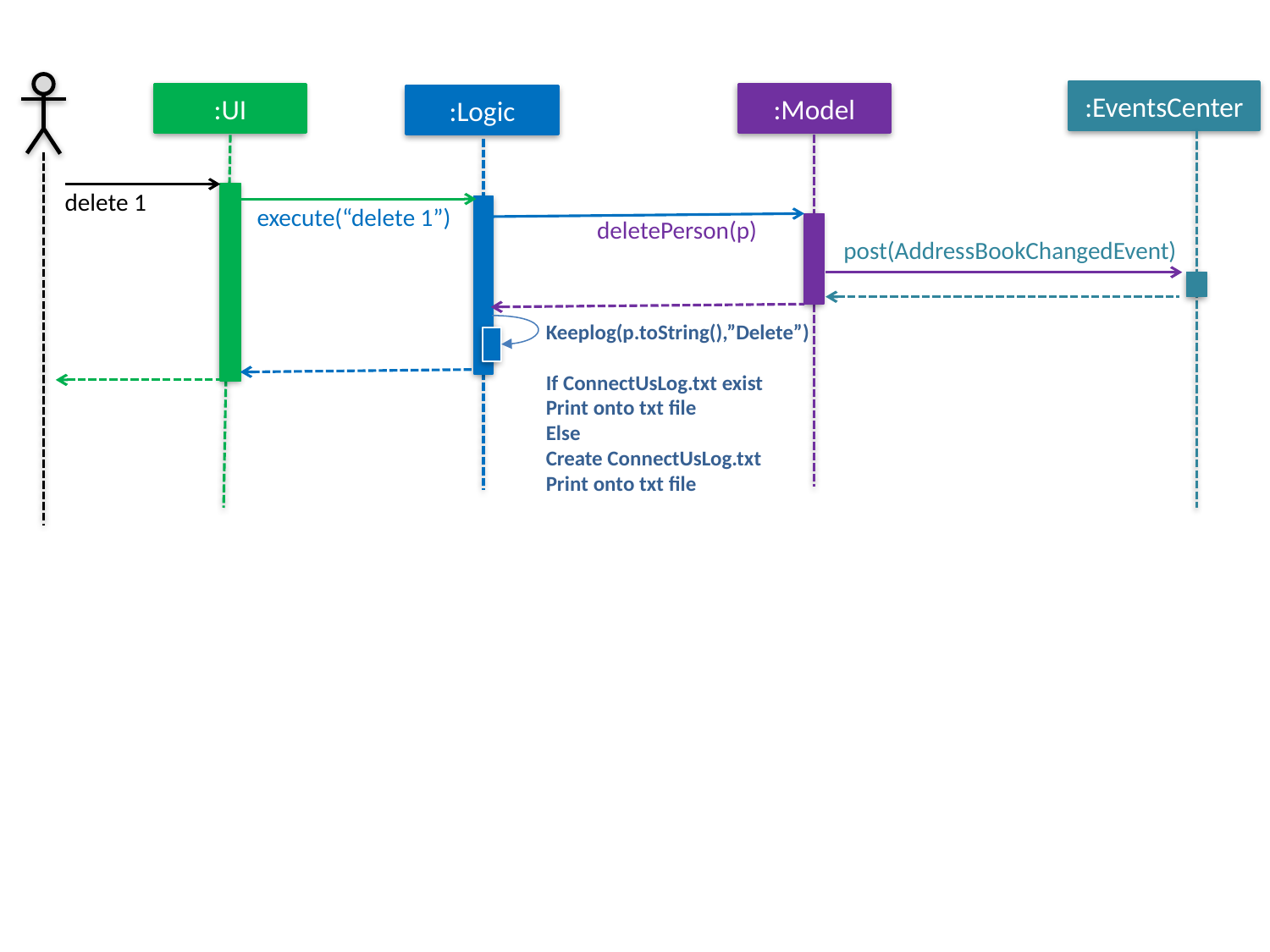

:EventsCenter
:UI
:Model
:Logic

delete 1

execute(“delete 1”)

deletePerson(p)
post(AddressBookChangedEvent)

Keeplog(p.toString(),”Delete”)

If ConnectUsLog.txt exist
Print onto txt file
Else
Create ConnectUsLog.txt
Print onto txt file